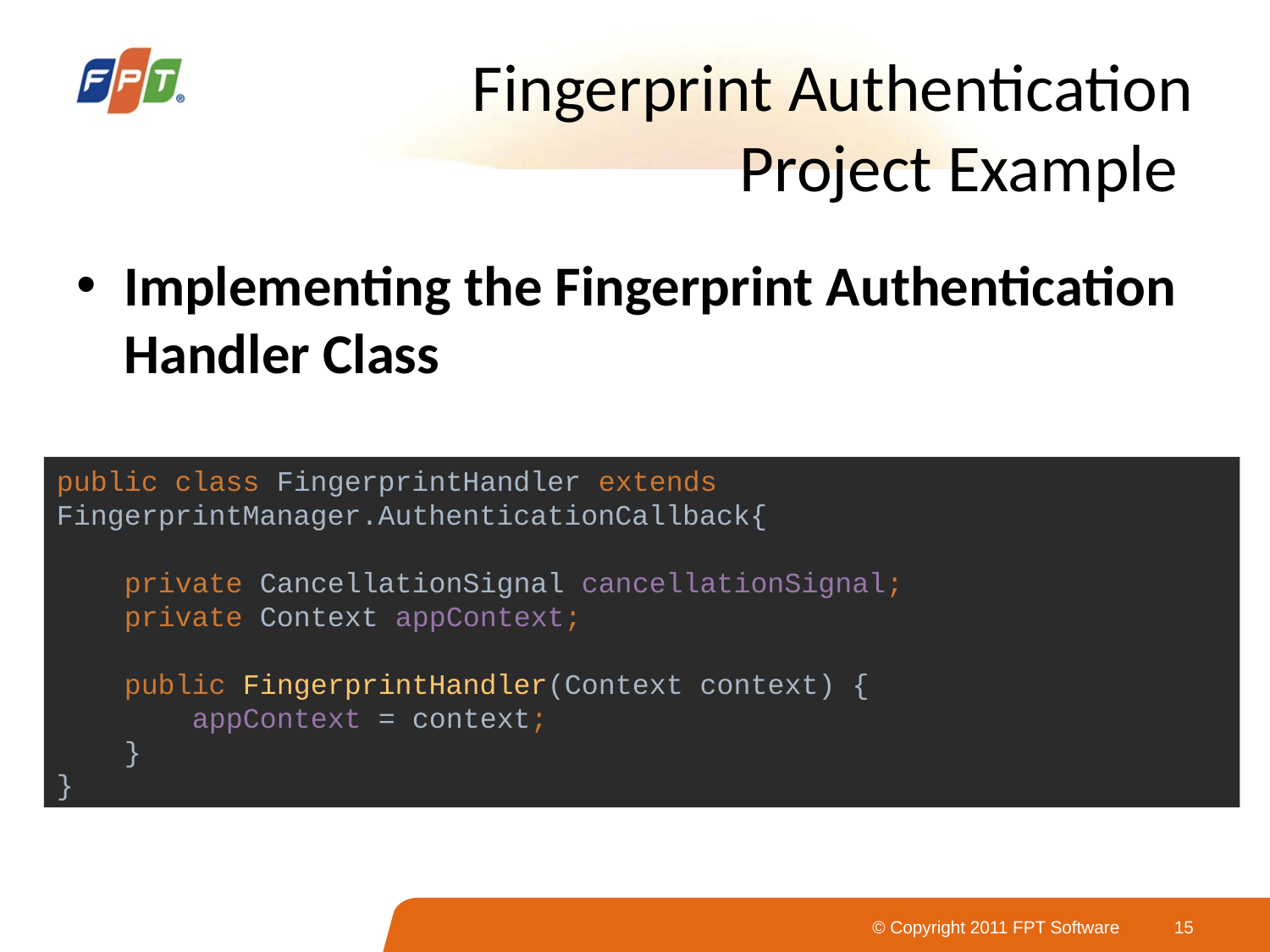

# Fingerprint Authentication Project Example
Implementing the Fingerprint Authentication Handler Class
public class FingerprintHandler extends FingerprintManager.AuthenticationCallback{
    private CancellationSignal cancellationSignal;
    private Context appContext;
    public FingerprintHandler(Context context) {
        appContext = context;
    }
}